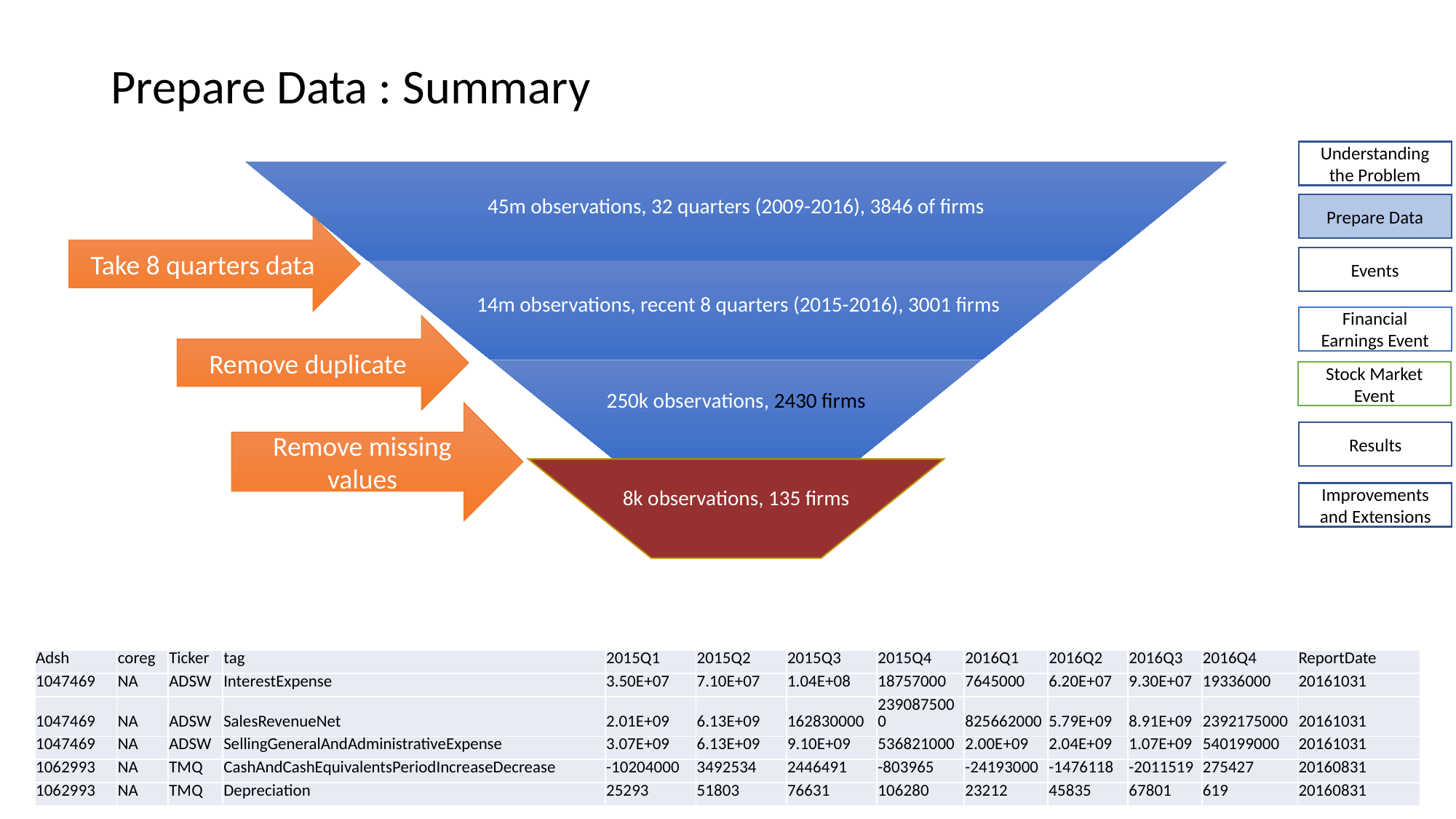

# Prepare Data : Summary
Understanding the Problem
45m observations, 32 quarters (2009-2016), 3846 of firms
 14m observations, recent 8 quarters (2015-2016), 3001 firms
250k observations, 2430 firms
8k observations, 135 firms
Prepare Data
Take 8 quarters data
Events
Financial Earnings Event
Remove duplicate
Stock Market Event
Remove missing values
Results
Improvements and Extensions
| Adsh | coreg | Ticker | tag | 2015Q1 | 2015Q2 | 2015Q3 | 2015Q4 | 2016Q1 | 2016Q2 | 2016Q3 | 2016Q4 | ReportDate |
| --- | --- | --- | --- | --- | --- | --- | --- | --- | --- | --- | --- | --- |
| 1047469 | NA | ADSW | InterestExpense | 3.50E+07 | 7.10E+07 | 1.04E+08 | 18757000 | 7645000 | 6.20E+07 | 9.30E+07 | 19336000 | 20161031 |
| 1047469 | NA | ADSW | SalesRevenueNet | 2.01E+09 | 6.13E+09 | 162830000 | 2390875000 | 825662000 | 5.79E+09 | 8.91E+09 | 2392175000 | 20161031 |
| 1047469 | NA | ADSW | SellingGeneralAndAdministrativeExpense | 3.07E+09 | 6.13E+09 | 9.10E+09 | 536821000 | 2.00E+09 | 2.04E+09 | 1.07E+09 | 540199000 | 20161031 |
| 1062993 | NA | TMQ | CashAndCashEquivalentsPeriodIncreaseDecrease | -10204000 | 3492534 | 2446491 | -803965 | -24193000 | -1476118 | -2011519 | 275427 | 20160831 |
| 1062993 | NA | TMQ | Depreciation | 25293 | 51803 | 76631 | 106280 | 23212 | 45835 | 67801 | 619 | 20160831 |
9